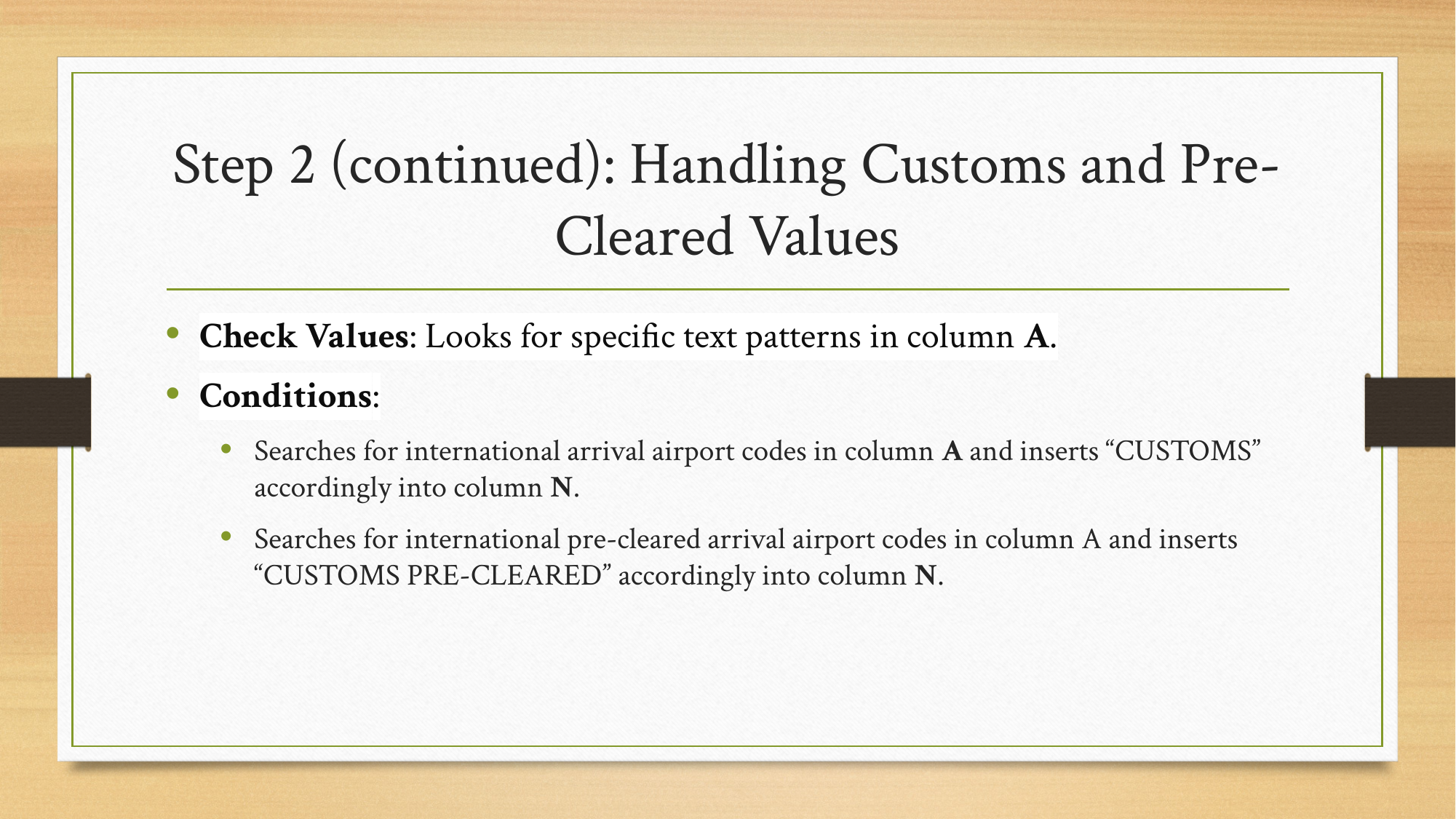

# Step 2 (continued): Handling Customs and Pre-Cleared Values
Check Values: Looks for specific text patterns in column A.
Conditions:
Searches for international arrival airport codes in column A and inserts “CUSTOMS” accordingly into column N.
Searches for international pre-cleared arrival airport codes in column A and inserts “CUSTOMS PRE-CLEARED” accordingly into column N.